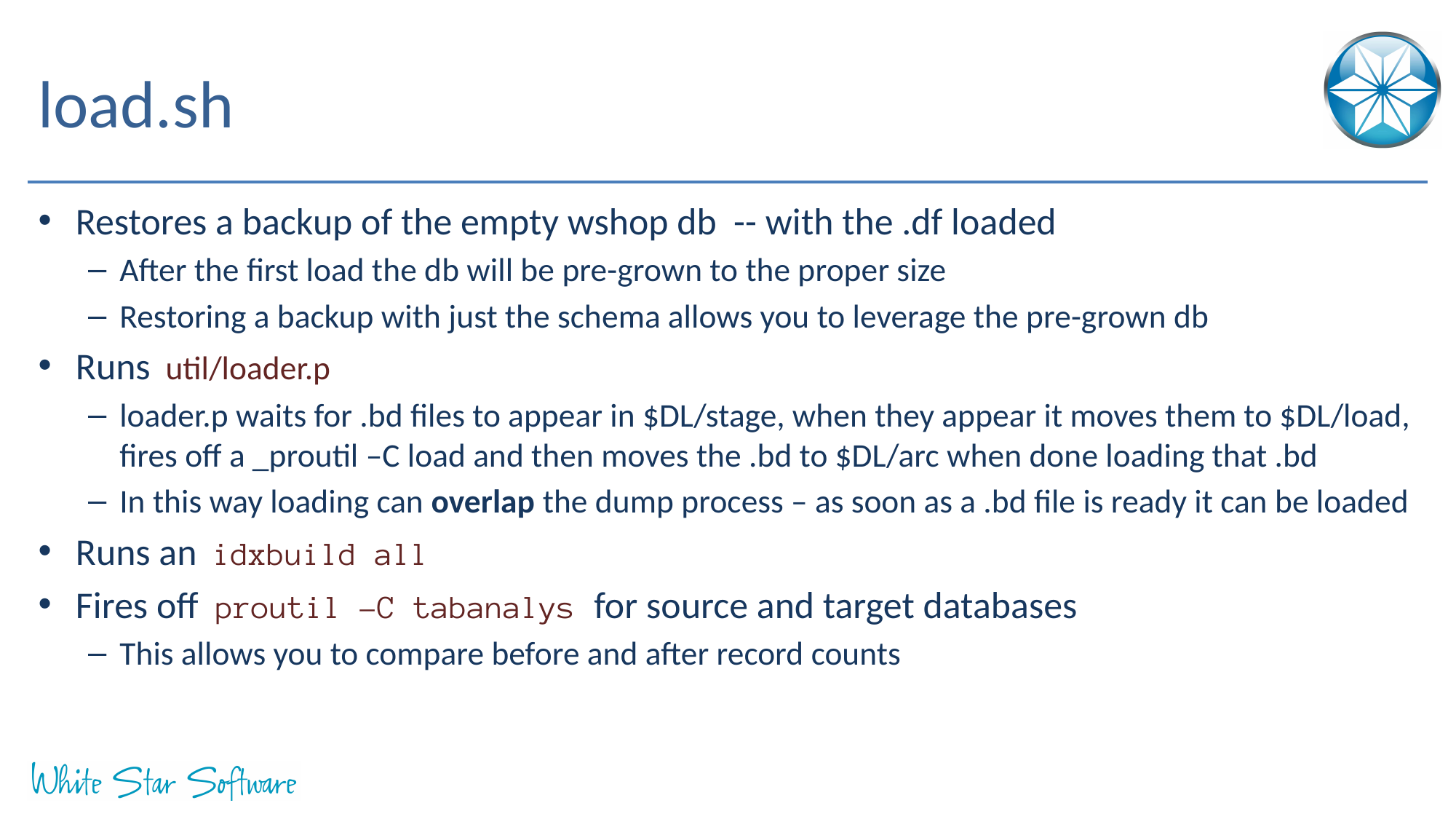

# load.sh
Restores a backup of the empty wshop db  -- with the .df loaded
After the first load the db will be pre-grown to the proper size
Restoring a backup with just the schema allows you to leverage the pre-grown db
Runs  util/loader.p
loader.p waits for .bd files to appear in $DL/stage, when they appear it moves them to $DL/load, fires off a _proutil –C load and then moves the .bd to $DL/arc when done loading that .bd
In this way loading can overlap the dump process – as soon as a .bd file is ready it can be loaded
Runs an  idxbuild all
Fires off  proutil –C tabanalys for source and target databases
This allows you to compare before and after record counts